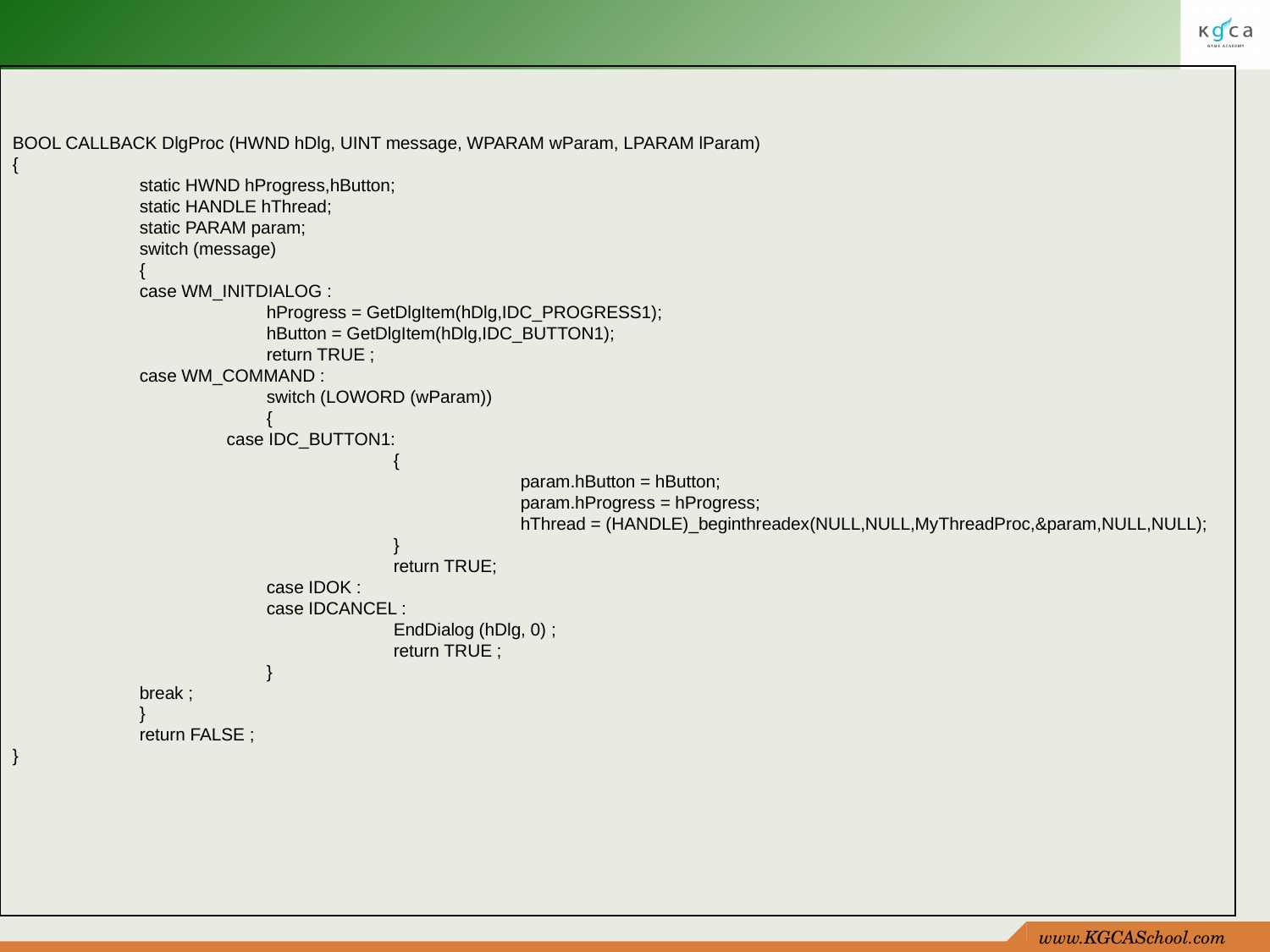

BOOL CALLBACK DlgProc (HWND hDlg, UINT message, WPARAM wParam, LPARAM lParam)
{
	static HWND hProgress,hButton;
	static HANDLE hThread;
	static PARAM param;
	switch (message)
	{
	case WM_INITDIALOG :
		hProgress = GetDlgItem(hDlg,IDC_PROGRESS1);
		hButton = GetDlgItem(hDlg,IDC_BUTTON1);
		return TRUE ;
	case WM_COMMAND :
		switch (LOWORD (wParam))
		{
                                            case IDC_BUTTON1:
			{
				param.hButton = hButton;
				param.hProgress = hProgress;
				hThread = (HANDLE)_beginthreadex(NULL,NULL,MyThreadProc,&param,NULL,NULL);
			}
			return TRUE;
		case IDOK :
		case IDCANCEL :
			EndDialog (hDlg, 0) ;
			return TRUE ;
		}
	break ;
	}
	return FALSE ;
}